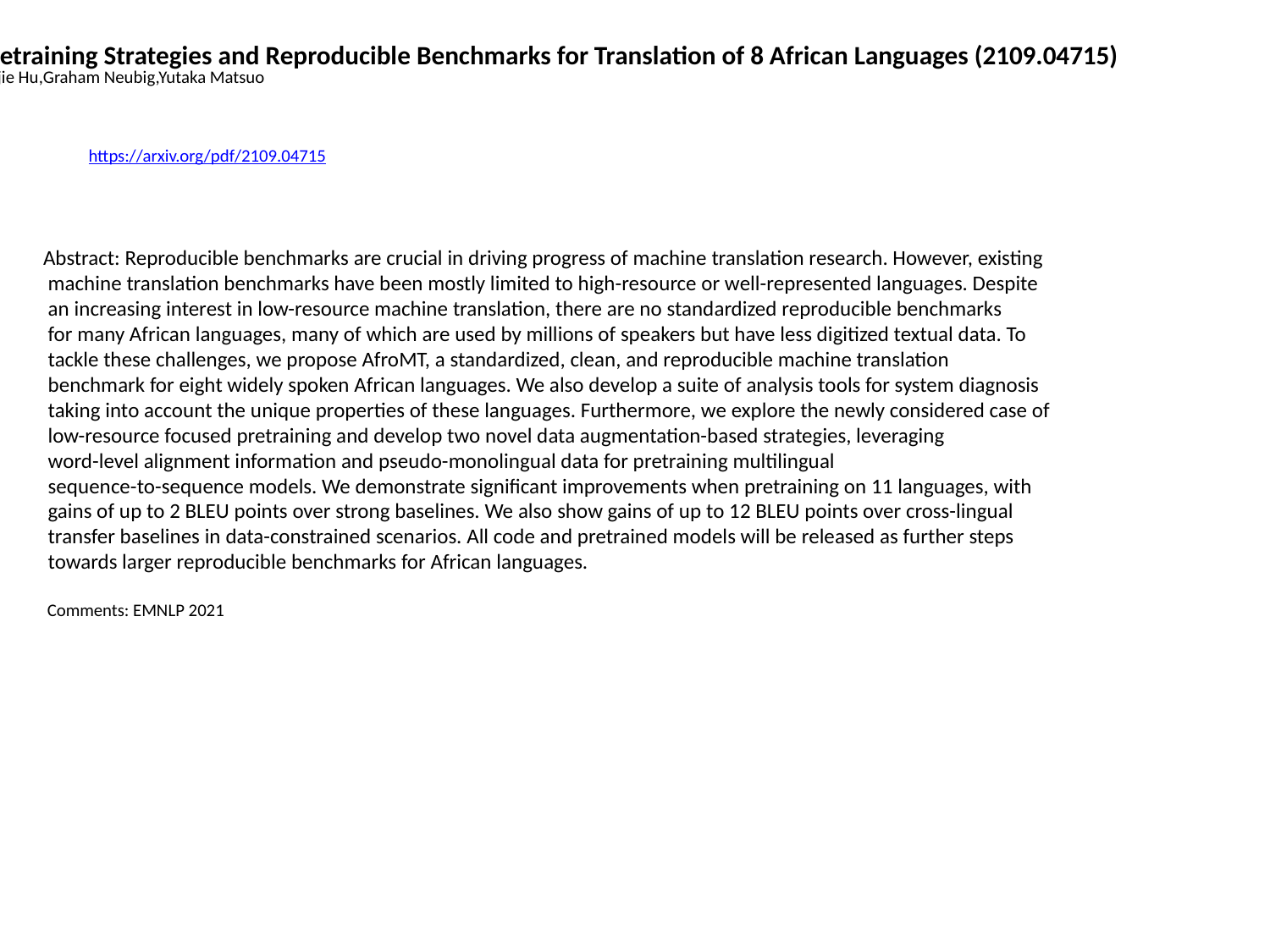

AfroMT: Pretraining Strategies and Reproducible Benchmarks for Translation of 8 African Languages (2109.04715)
Machel Reid,Junjie Hu,Graham Neubig,Yutaka Matsuo

https://arxiv.org/pdf/2109.04715

Abstract: Reproducible benchmarks are crucial in driving progress of machine translation research. However, existing
 machine translation benchmarks have been mostly limited to high-resource or well-represented languages. Despite
 an increasing interest in low-resource machine translation, there are no standardized reproducible benchmarks
 for many African languages, many of which are used by millions of speakers but have less digitized textual data. To
 tackle these challenges, we propose AfroMT, a standardized, clean, and reproducible machine translation
 benchmark for eight widely spoken African languages. We also develop a suite of analysis tools for system diagnosis
 taking into account the unique properties of these languages. Furthermore, we explore the newly considered case of
 low-resource focused pretraining and develop two novel data augmentation-based strategies, leveraging
 word-level alignment information and pseudo-monolingual data for pretraining multilingual
 sequence-to-sequence models. We demonstrate significant improvements when pretraining on 11 languages, with
 gains of up to 2 BLEU points over strong baselines. We also show gains of up to 12 BLEU points over cross-lingual
 transfer baselines in data-constrained scenarios. All code and pretrained models will be released as further steps
 towards larger reproducible benchmarks for African languages.
 Comments: EMNLP 2021